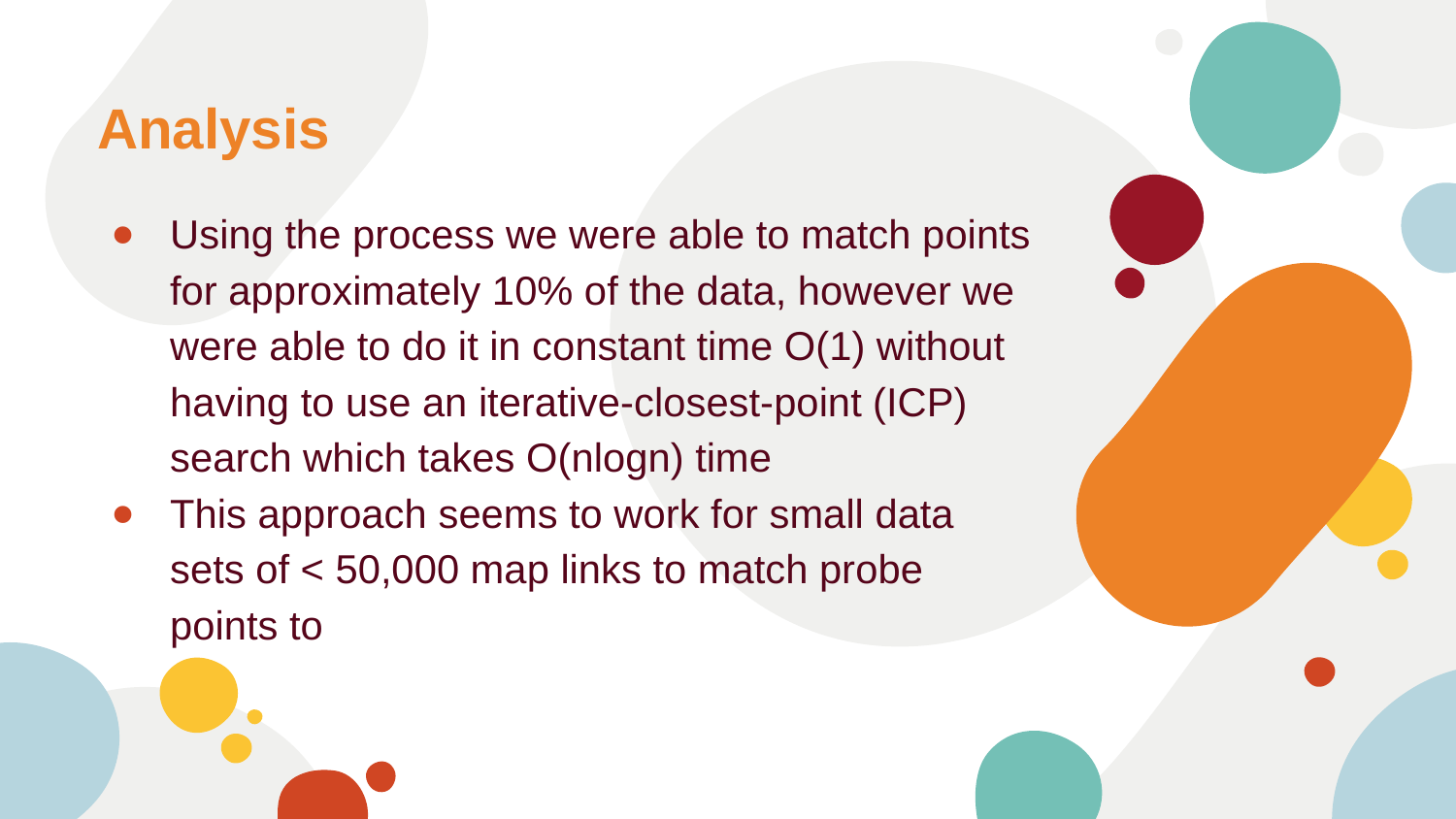

# Analysis
Using the process we were able to match points for approximately 10% of the data, however we were able to do it in constant time O(1) without having to use an iterative-closest-point (ICP) search which takes O(nlogn) time
This approach seems to work for small data sets of < 50,000 map links to match probe points to